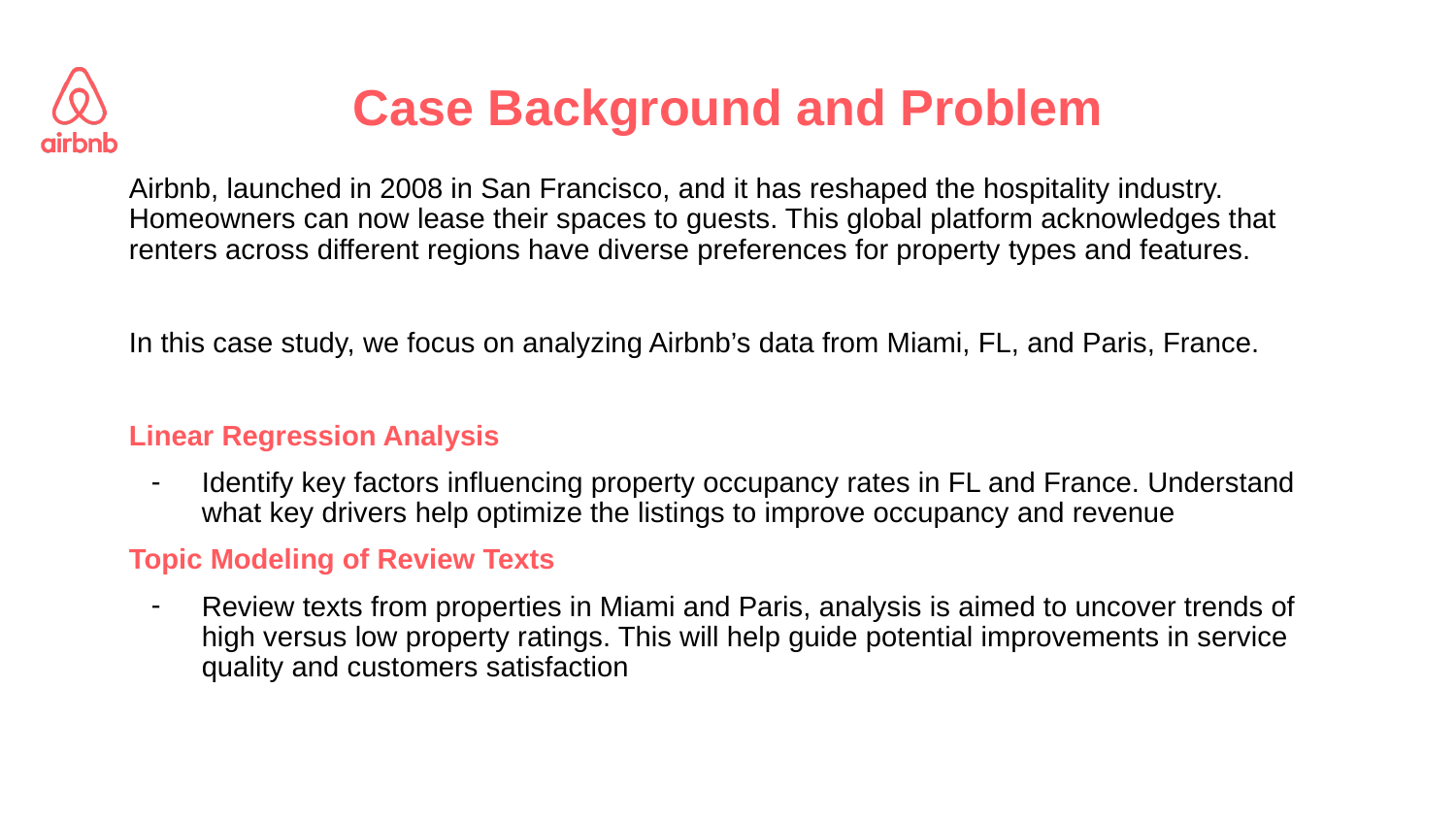

# Case Background and Problem
Airbnb, launched in 2008 in San Francisco, and it has reshaped the hospitality industry. Homeowners can now lease their spaces to guests. This global platform acknowledges that renters across different regions have diverse preferences for property types and features.

In this case study, we focus on analyzing Airbnb’s data from Miami, FL, and Paris, France.

Linear Regression Analysis
Identify key factors influencing property occupancy rates in FL and France. Understand what key drivers help optimize the listings to improve occupancy and revenue
Topic Modeling of Review Texts
Review texts from properties in Miami and Paris, analysis is aimed to uncover trends of high versus low property ratings. This will help guide potential improvements in service quality and customers satisfaction